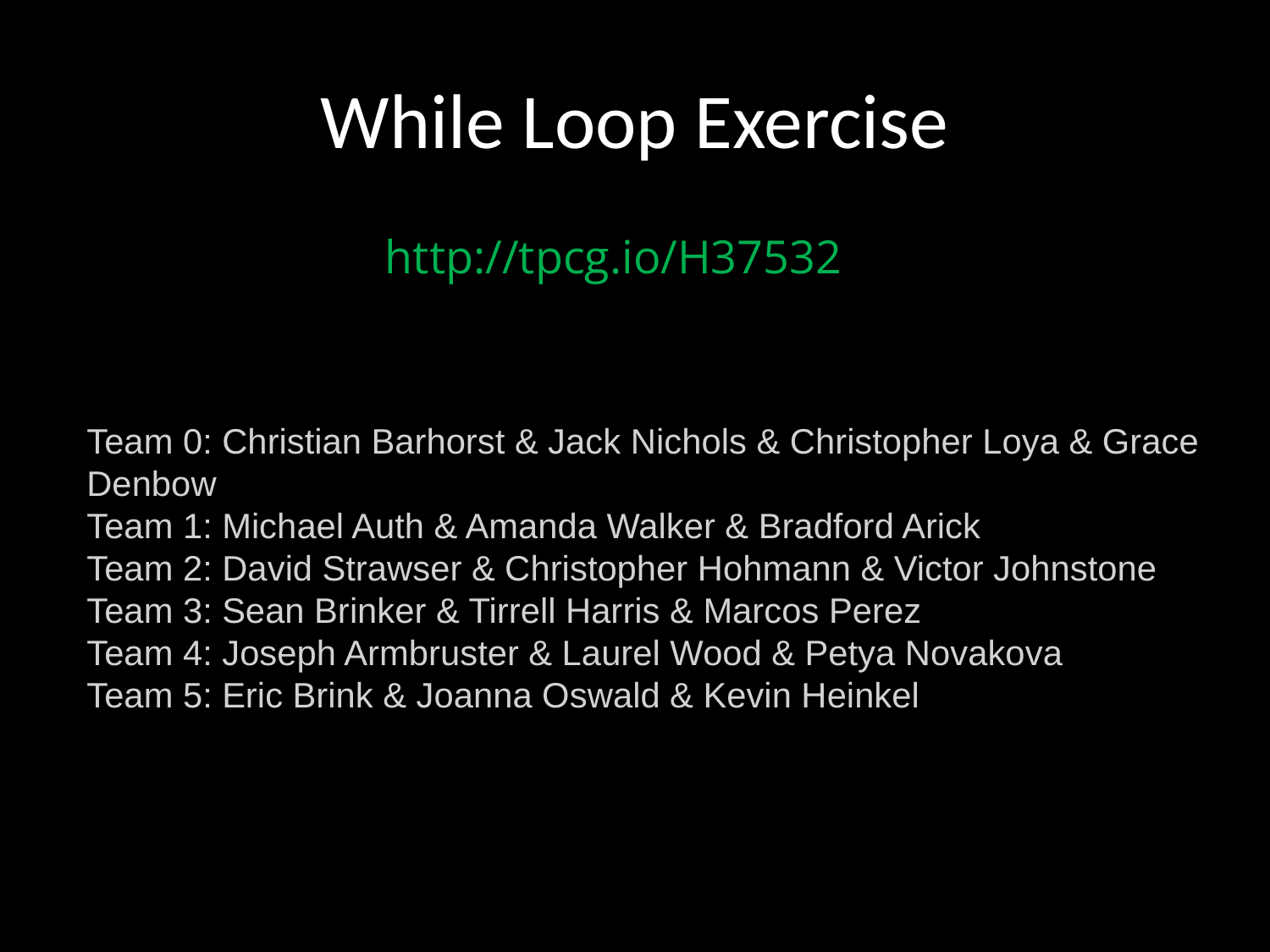

# While Loop Exercise
http://tpcg.io/H37532

Team 0: Christian Barhorst & Jack Nichols & Christopher Loya & Grace Denbow
Team 1: Michael Auth & Amanda Walker & Bradford Arick
Team 2: David Strawser & Christopher Hohmann & Victor Johnstone
Team 3: Sean Brinker & Tirrell Harris & Marcos Perez
Team 4: Joseph Armbruster & Laurel Wood & Petya Novakova
Team 5: Eric Brink & Joanna Oswald & Kevin Heinkel